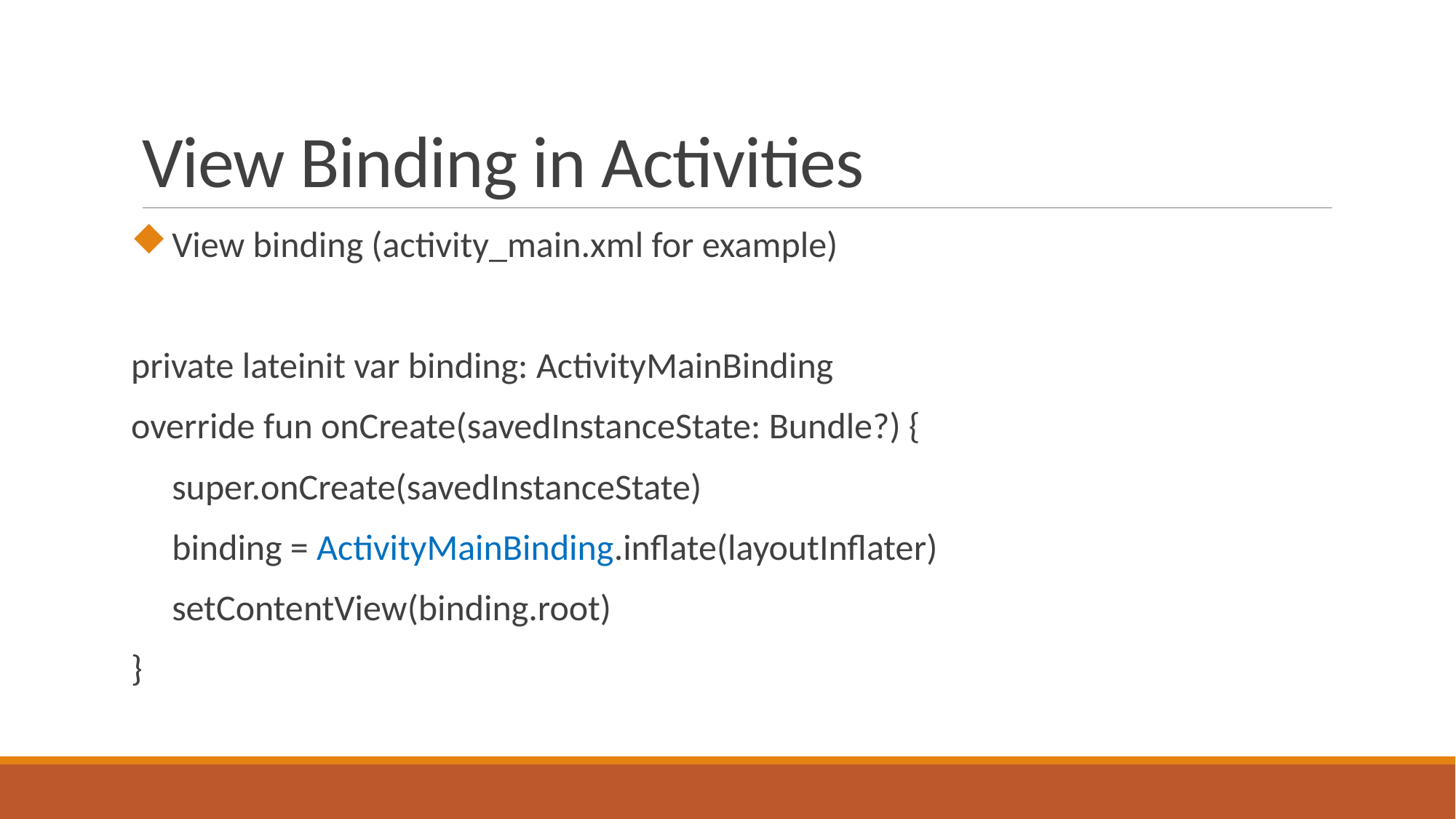

# View Binding in Activities
View binding (activity_main.xml for example)

private lateinit var binding: ActivityMainBinding
override fun onCreate(savedInstanceState: Bundle?) {
     super.onCreate(savedInstanceState)
     binding = ActivityMainBinding.inflate(layoutInflater)
     setContentView(binding.root)
}